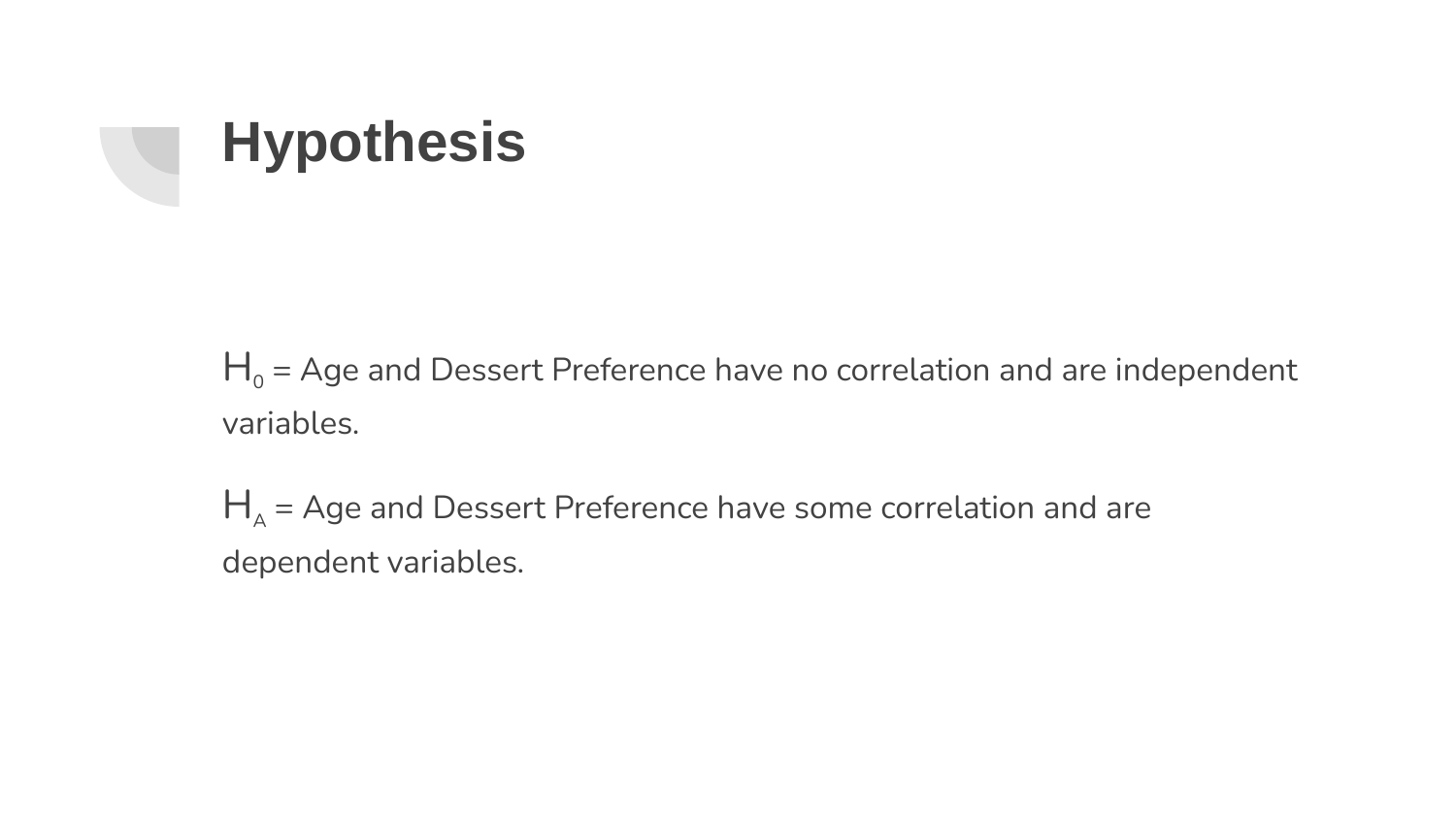

# Hypothesis
H0 = Age and Dessert Preference have no correlation and are independent variables.
HA = Age and Dessert Preference have some correlation and are dependent variables.